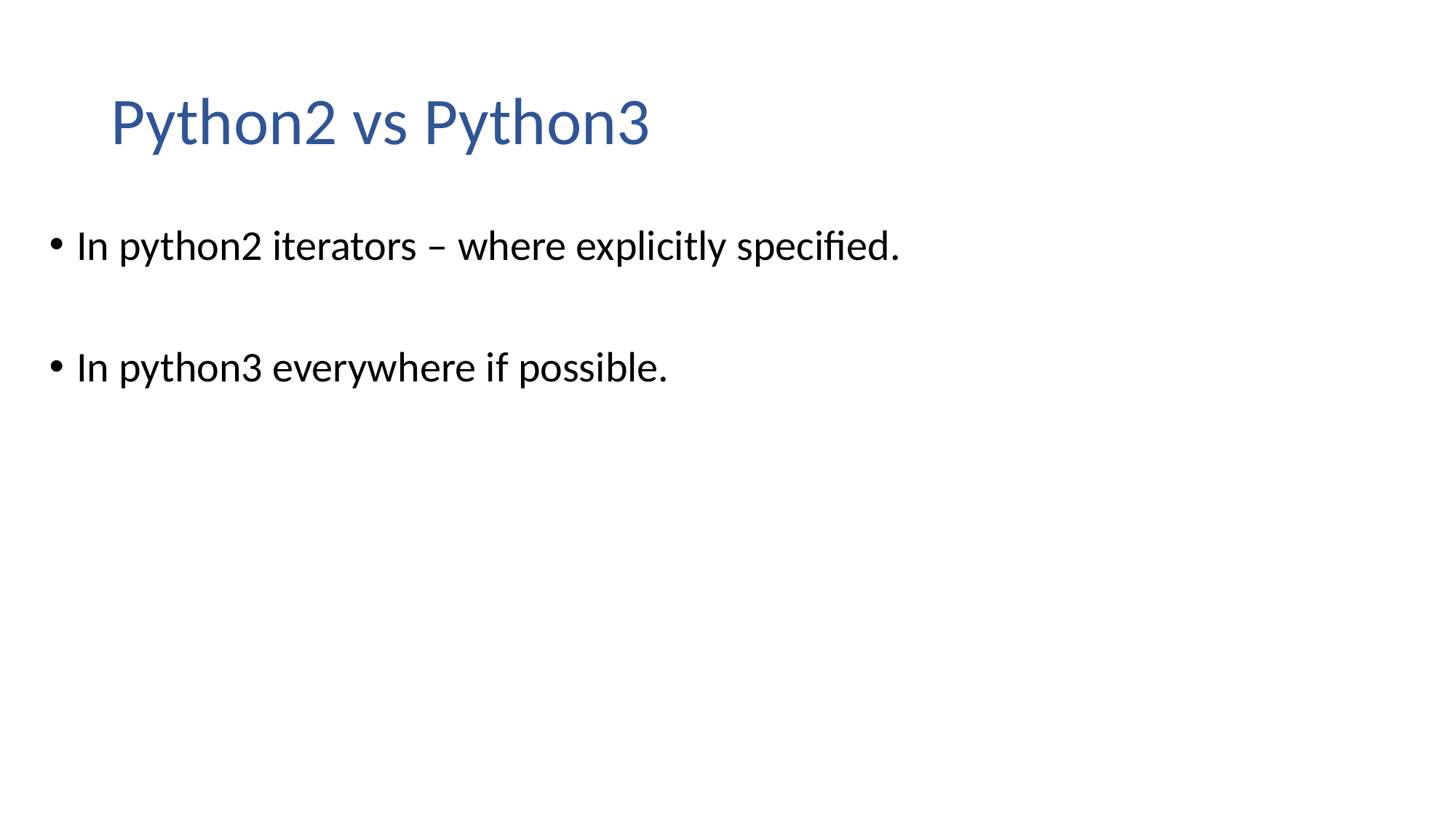

# Python2 vs Python3
In python2 iterators – where explicitly specified.

In python3 everywhere if possible.